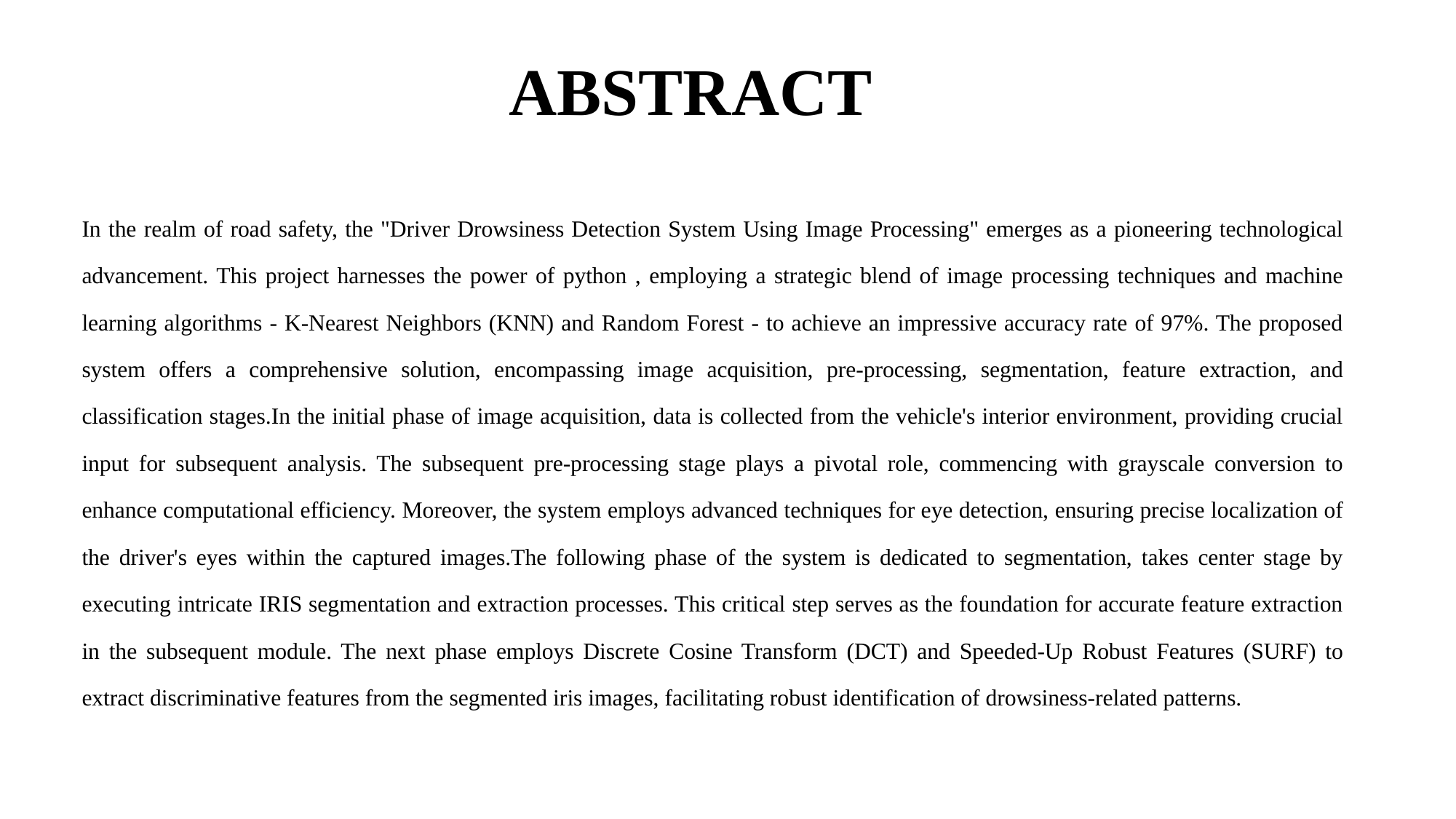

# ABSTRACT
In the realm of road safety, the "Driver Drowsiness Detection System Using Image Processing" emerges as a pioneering technological advancement. This project harnesses the power of python , employing a strategic blend of image processing techniques and machine learning algorithms - K-Nearest Neighbors (KNN) and Random Forest - to achieve an impressive accuracy rate of 97%. The proposed system offers a comprehensive solution, encompassing image acquisition, pre-processing, segmentation, feature extraction, and classification stages.In the initial phase of image acquisition, data is collected from the vehicle's interior environment, providing crucial input for subsequent analysis. The subsequent pre-processing stage plays a pivotal role, commencing with grayscale conversion to enhance computational efficiency. Moreover, the system employs advanced techniques for eye detection, ensuring precise localization of the driver's eyes within the captured images.The following phase of the system is dedicated to segmentation, takes center stage by executing intricate IRIS segmentation and extraction processes. This critical step serves as the foundation for accurate feature extraction in the subsequent module. The next phase employs Discrete Cosine Transform (DCT) and Speeded-Up Robust Features (SURF) to extract discriminative features from the segmented iris images, facilitating robust identification of drowsiness-related patterns.